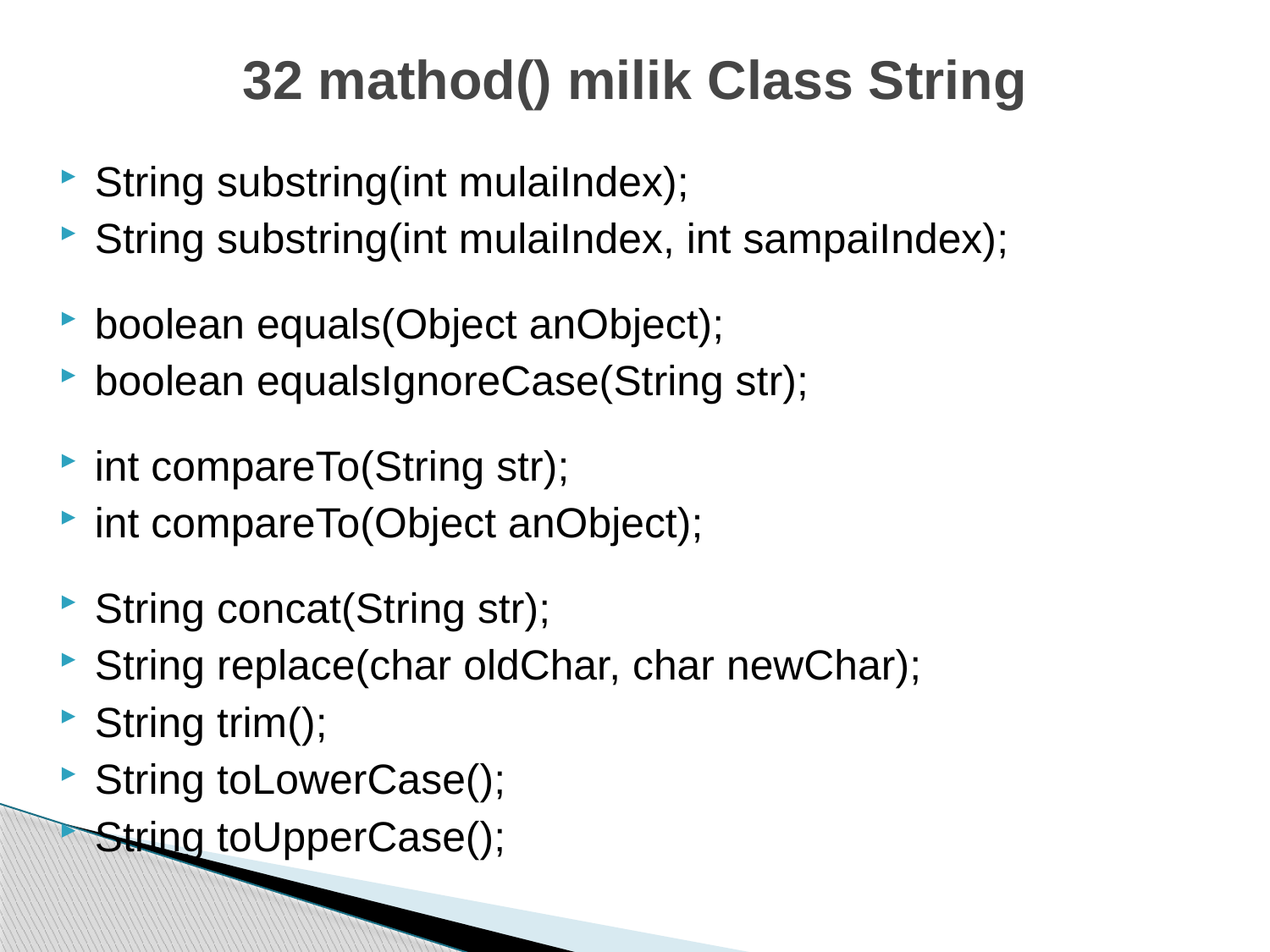

# 32 mathod() milik Class String
String substring(int mulaiIndex);
String substring(int mulaiIndex, int sampaiIndex);

boolean equals(Object anObject);
boolean equalsIgnoreCase(String str);

int compareTo(String str);
int compareTo(Object anObject);

String concat(String str);
String replace(char oldChar, char newChar);
String trim();
String toLowerCase();
String toUpperCase();